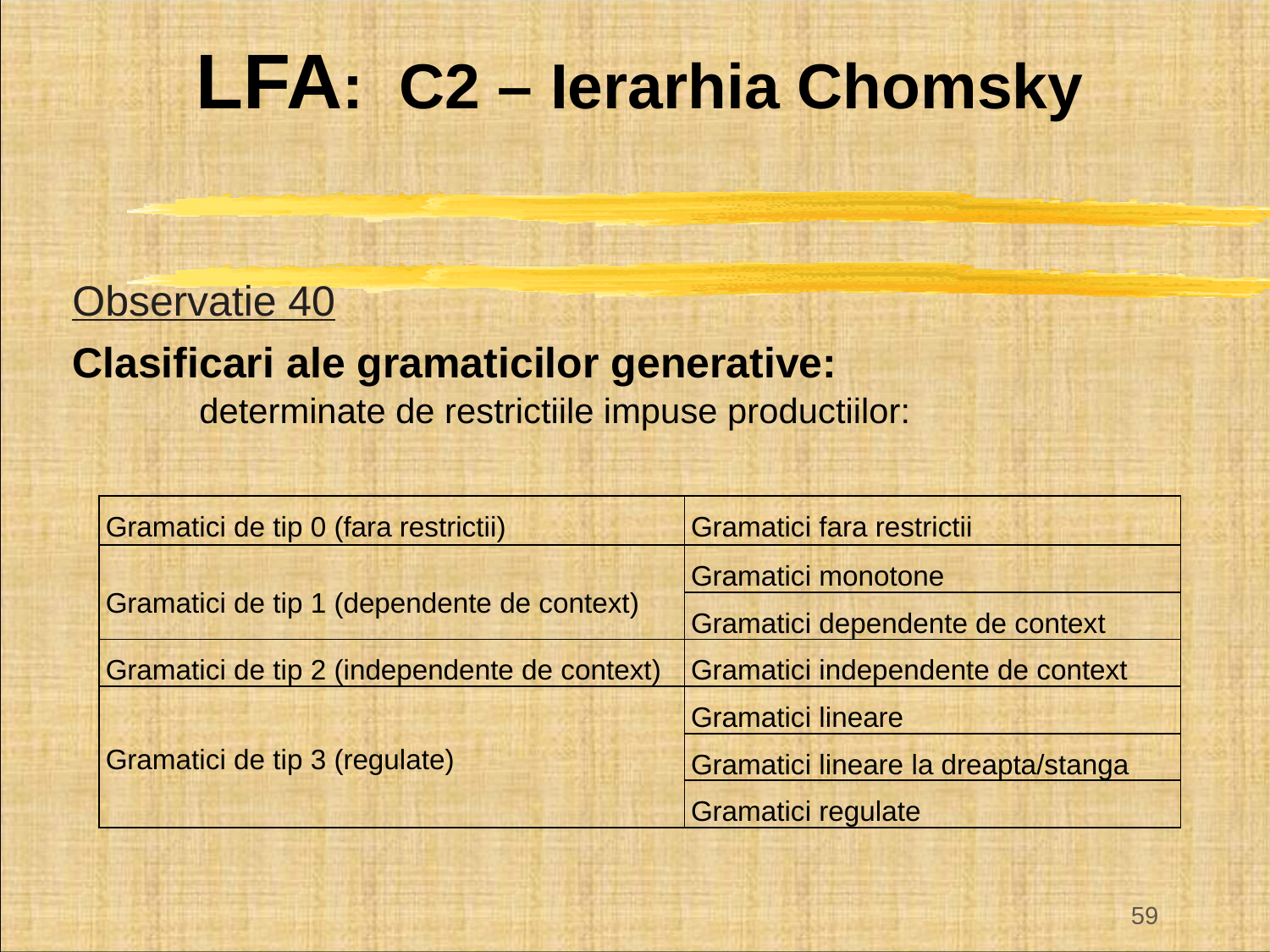

# LFA:  C2 – Ierarhia Chomsky
Observatie 40
Clasificari ale gramaticilor generative:
	determinate de restrictiile impuse productiilor:

| Gramatici de tip 0 (fara restrictii) | Gramatici fara restrictii |
| --- | --- |
| Gramatici de tip 1 (dependente de context) | Gramatici monotone |
|  | Gramatici dependente de context |
| Gramatici de tip 2 (independente de context) | Gramatici independente de context |
| Gramatici de tip 3 (regulate) | Gramatici lineare |
|  | Gramatici lineare la dreapta/stanga |
|  | Gramatici regulate |
59